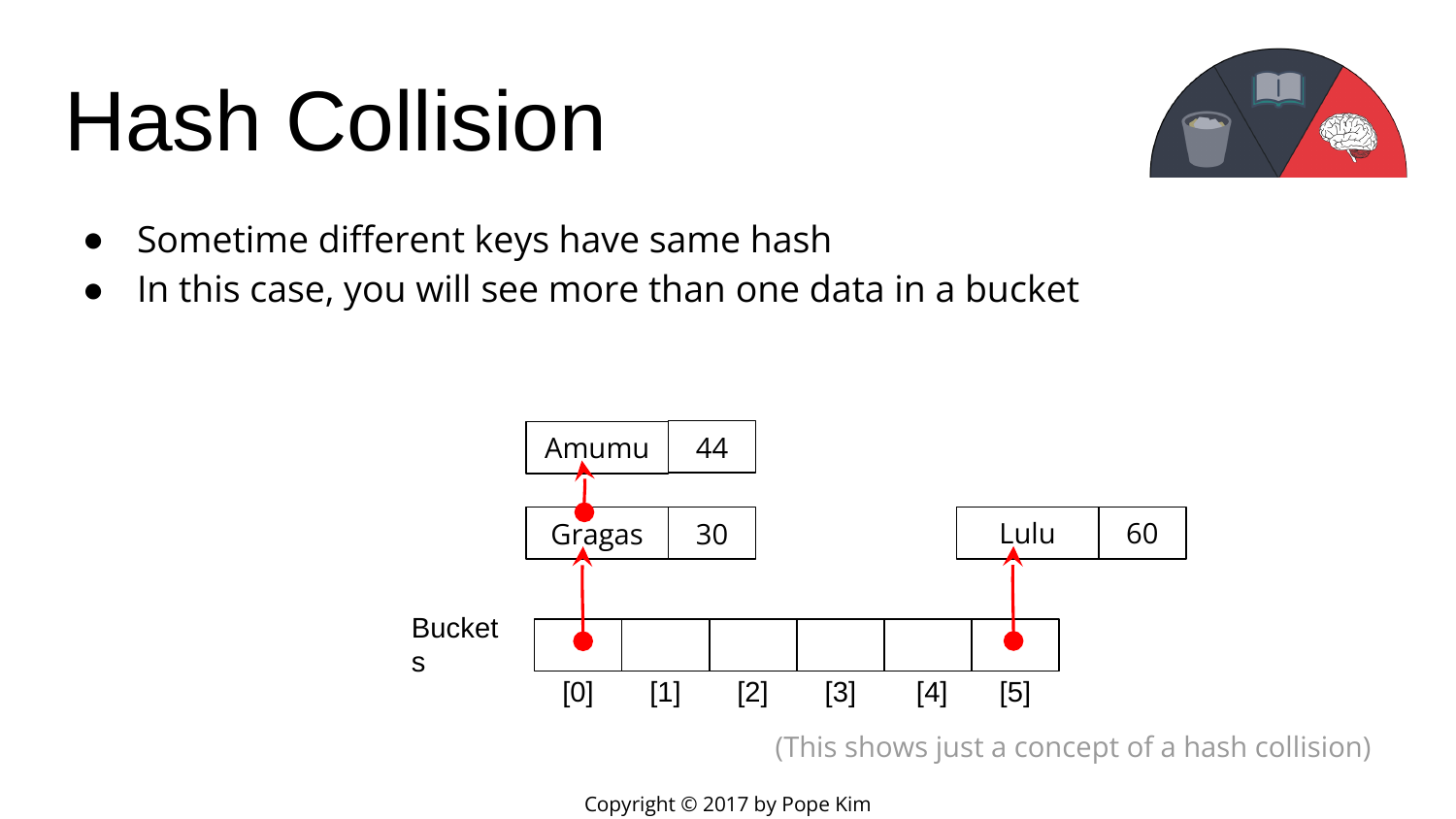

# Hash Collision
Sometime different keys have same hash
In this case, you will see more than one data in a bucket
44
Amumu

Lulu
60
Gragas
30

Buckets

[0]
[1]
[2]
[3]
[4]
[5]
(This shows just a concept of a hash collision)